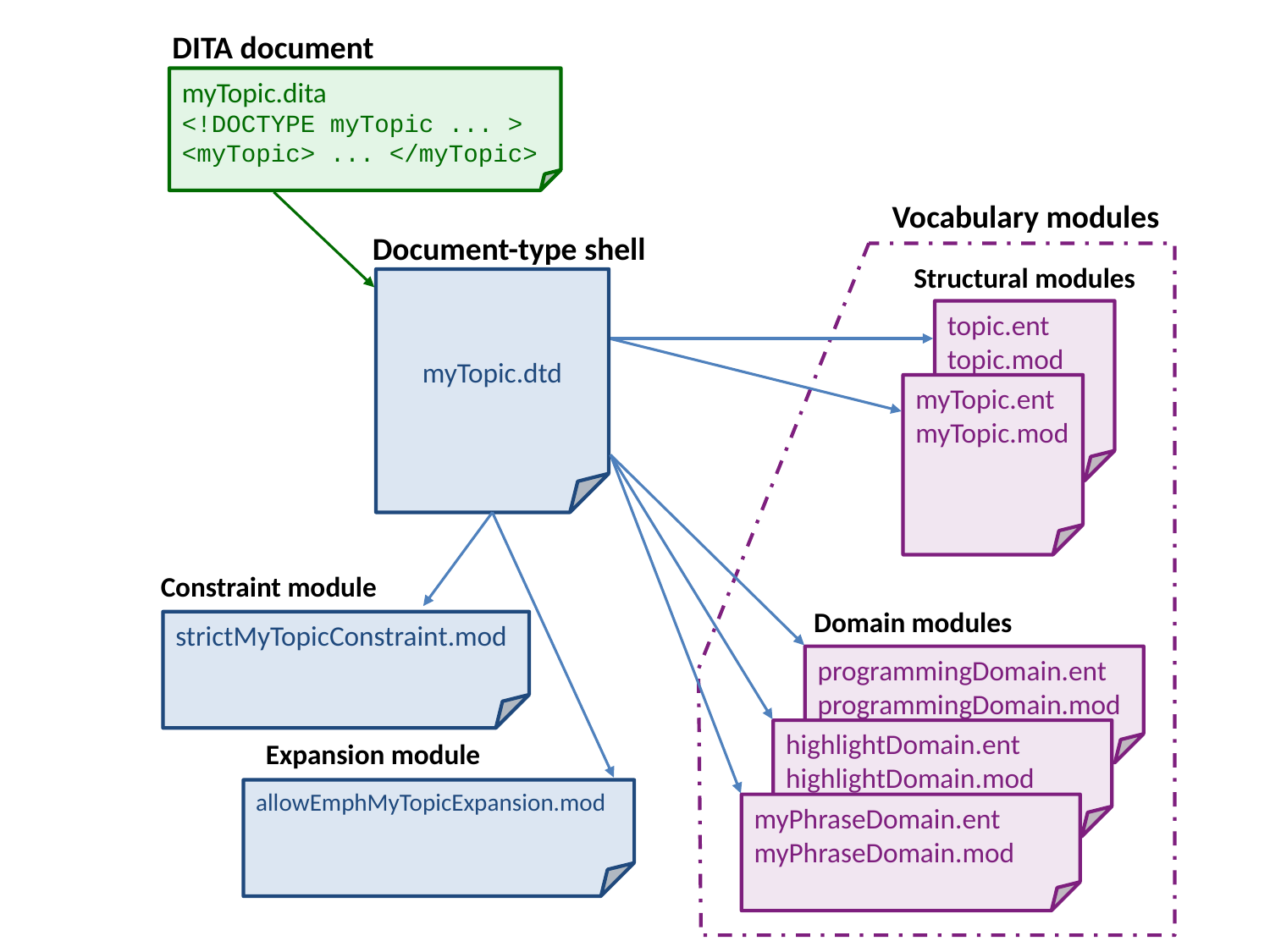

DITA document
myTopic.dita
<!DOCTYPE myTopic ... >
<myTopic> ... </myTopic>
Vocabulary modules
Document-type shell

Structural modules
myTopic.dtd
topic.ent
topic.mod
myTopic.ent
myTopic.mod
Constraint module
Domain modules
strictMyTopicConstraint.mod
programmingDomain.ent
programmingDomain.mod
highlightDomain.ent
highlightDomain.mod
Expansion module
allowEmphMyTopicExpansion.mod
myPhraseDomain.ent
myPhraseDomain.mod